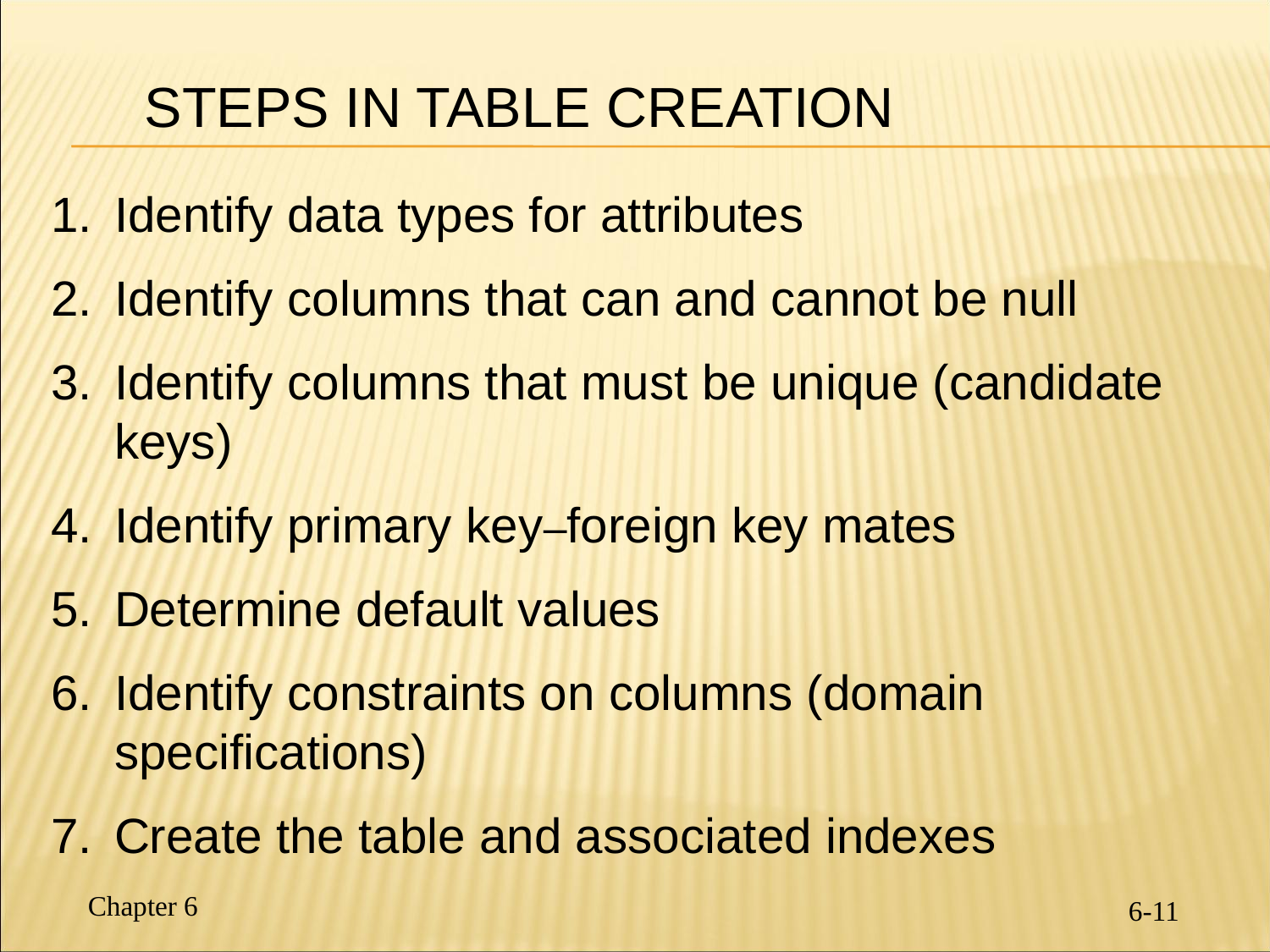

# Steps in Table Creation
Identify data types for attributes
Identify columns that can and cannot be null
Identify columns that must be unique (candidate keys)
Identify primary key–foreign key mates
Determine default values
Identify constraints on columns (domain specifications)
Create the table and associated indexes